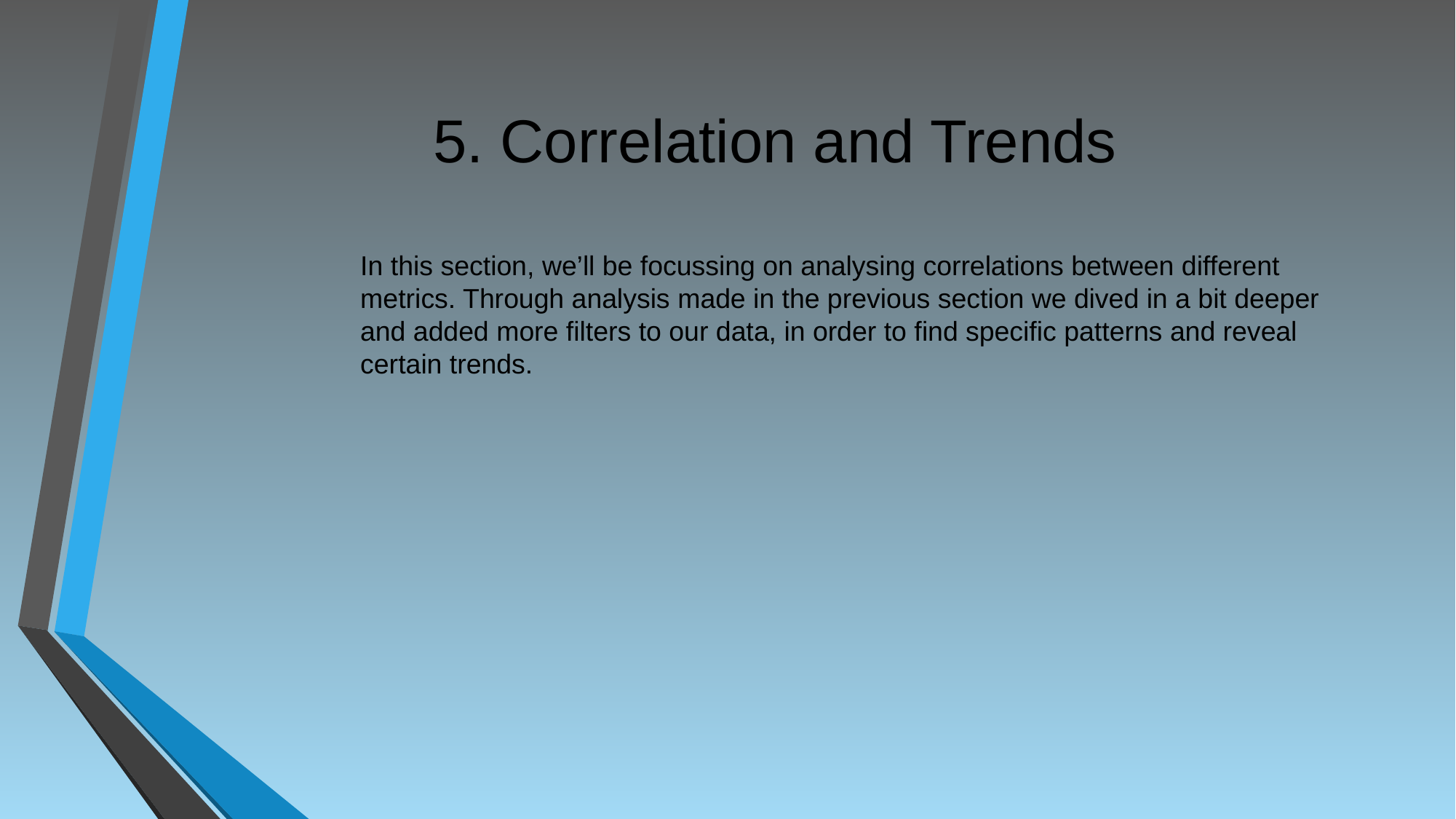

# 5. Correlation and Trends
In this section, we’ll be focussing on analysing correlations between different metrics. Through analysis made in the previous section we dived in a bit deeper and added more filters to our data, in order to find specific patterns and reveal certain trends.